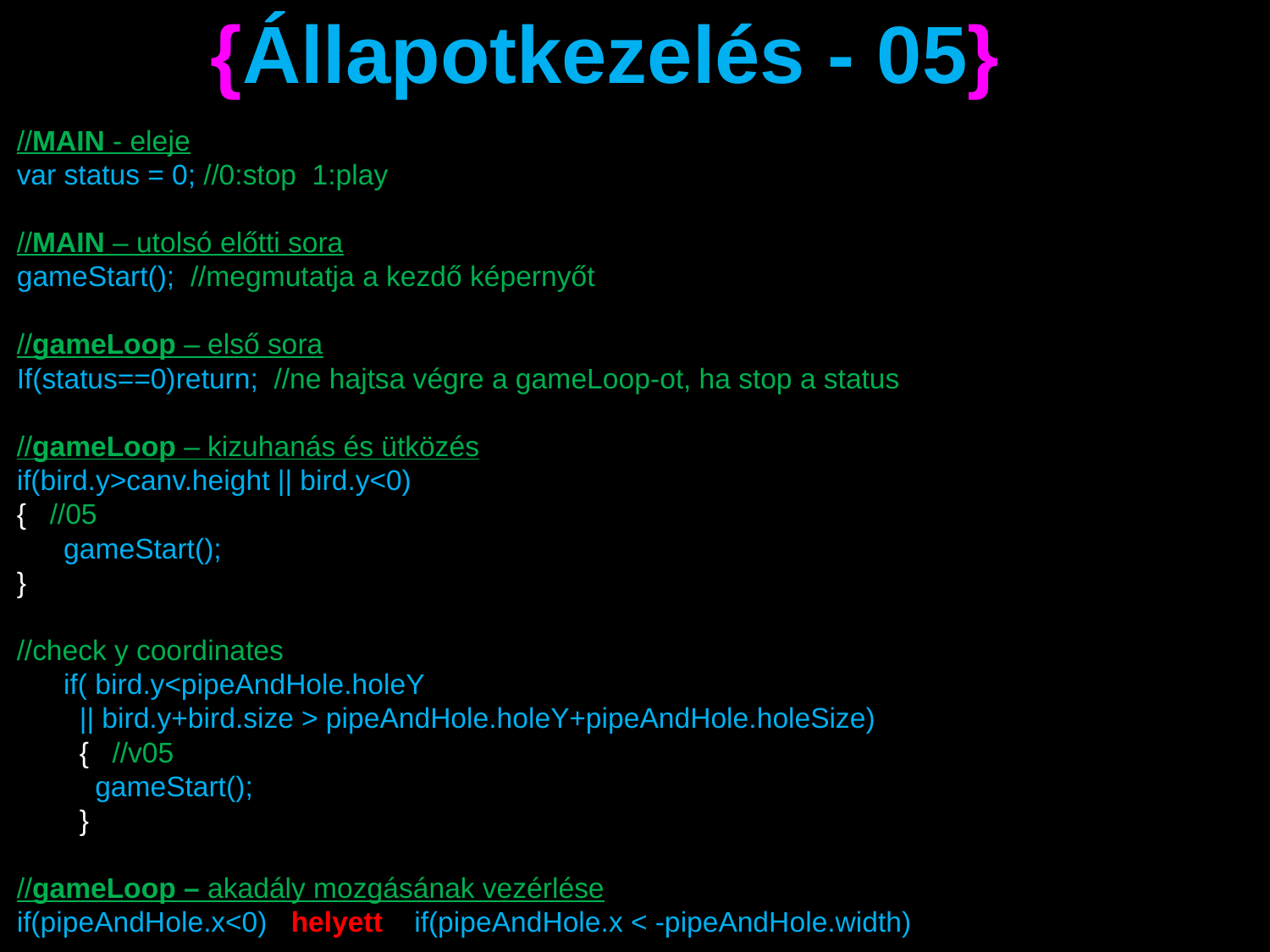

# {Állapotkezelés - 05}
//MAIN - eleje
var status = 0; //0:stop  1:play

//MAIN – utolsó előtti sora
gameStart();  //megmutatja a kezdő képernyőt

//gameLoop – első sora
If(status==0)return;  //ne hajtsa végre a gameLoop-ot, ha stop a status

//gameLoop – kizuhanás és ütközés
if(bird.y>canv.height || bird.y<0)
{   //05
      gameStart();
}

//check y coordinates
      if( bird.y<pipeAndHole.holeY
        || bird.y+bird.size > pipeAndHole.holeY+pipeAndHole.holeSize)
        {   //v05
          gameStart();
        }

//gameLoop – akadály mozgásának vezérlése
if(pipeAndHole.x<0)   helyett    if(pipeAndHole.x < -pipeAndHole.width)